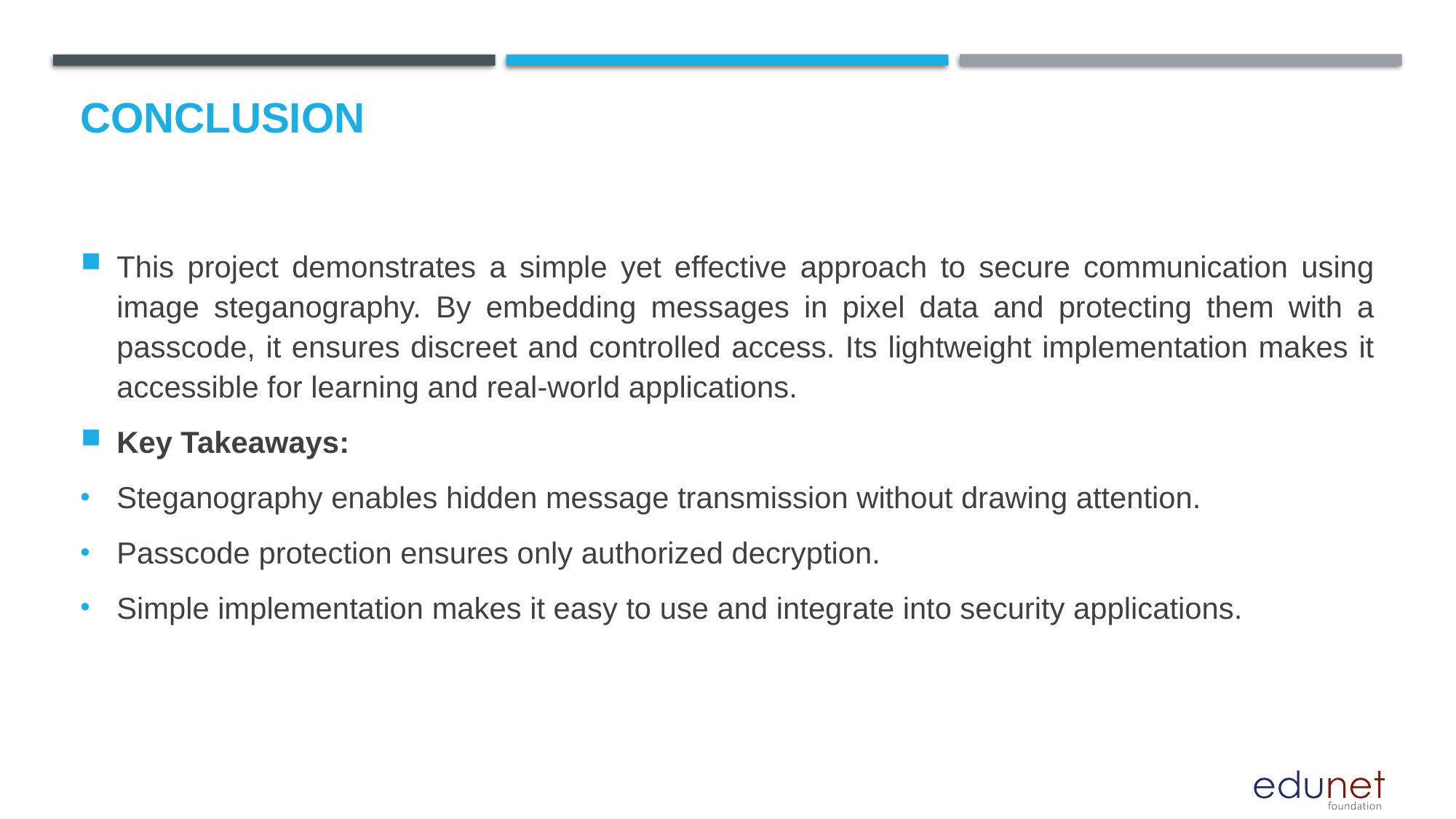

# Conclusion
This project demonstrates a simple yet effective approach to secure communication using image steganography. By embedding messages in pixel data and protecting them with a passcode, it ensures discreet and controlled access. Its lightweight implementation makes it accessible for learning and real-world applications.
Key Takeaways:
Steganography enables hidden message transmission without drawing attention.
Passcode protection ensures only authorized decryption.
Simple implementation makes it easy to use and integrate into security applications.